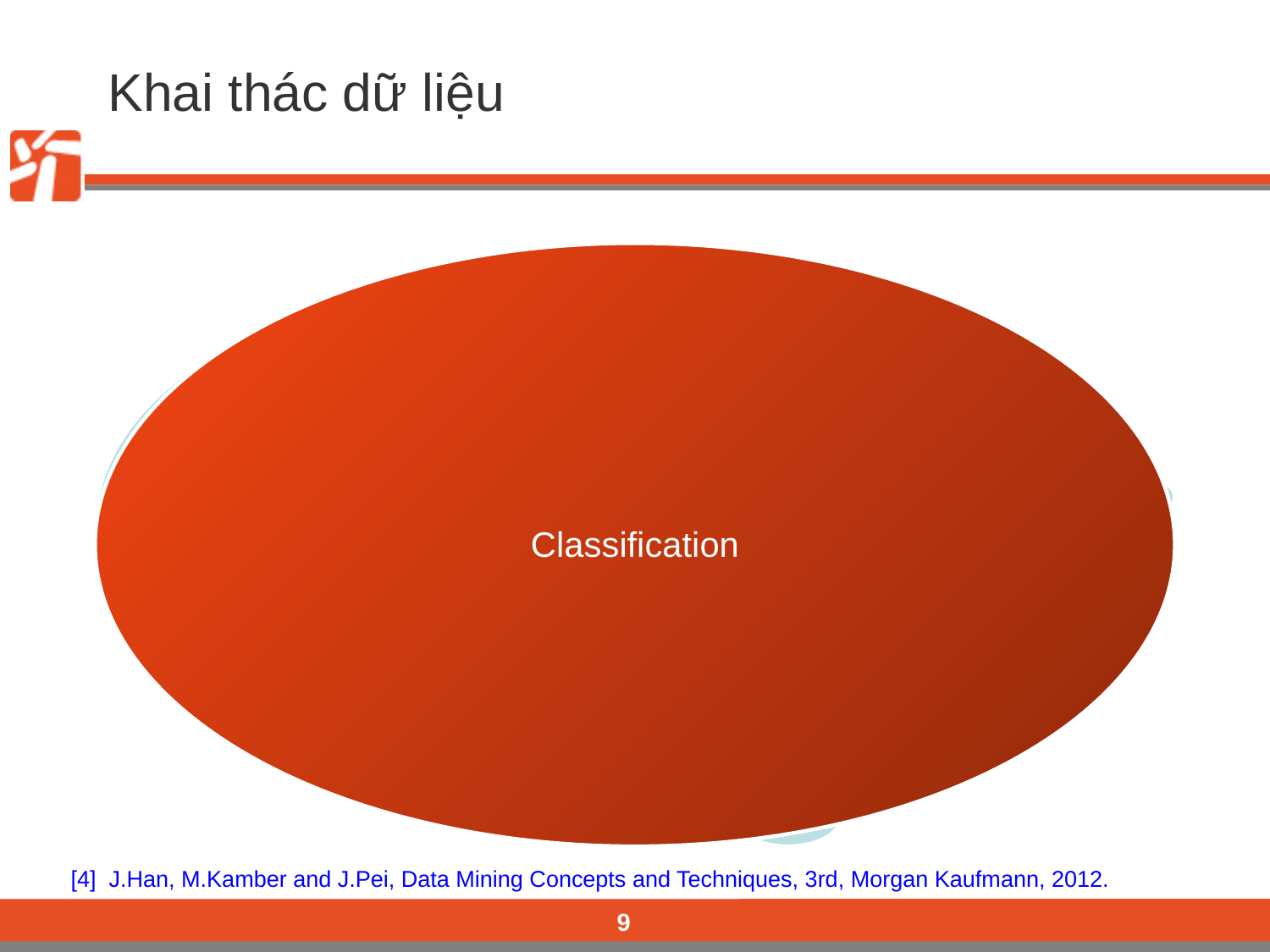

# Khai thác dữ liệu
Data mining
Clustering
Outlier
Classification
[4]  J.Han, M.Kamber and J.Pei, Data Mining Concepts and Techniques, 3rd, Morgan Kaufmann, 2012.